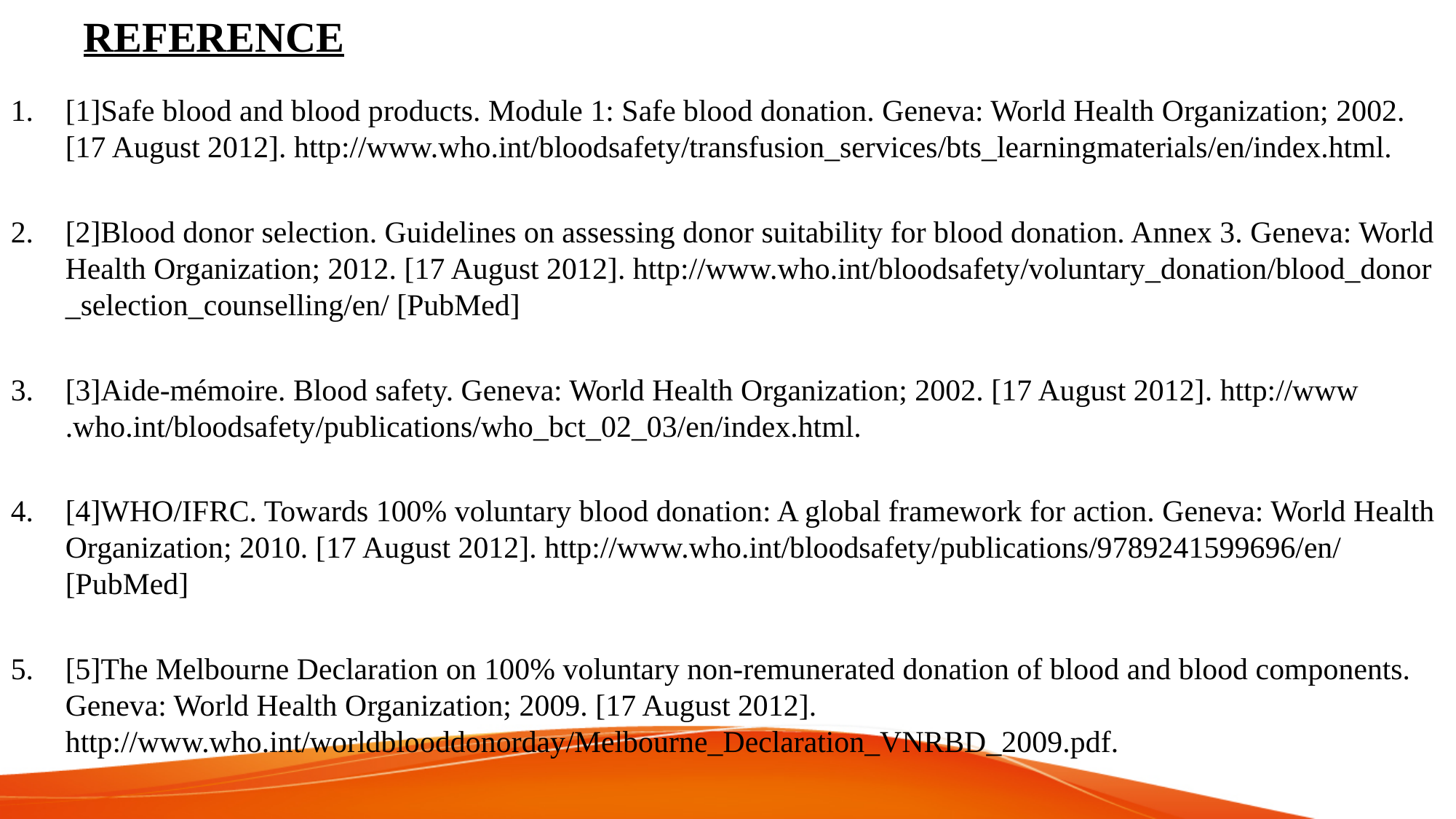

# REFERENCE
[1]Safe blood and blood products. Module 1: Safe blood donation. Geneva: World Health Organization; 2002. [17 August 2012]. http://www​.who.int/bloodsafety​/transfusion_services​/bts_learningmaterials​/en/index.html.

[2]Blood donor selection. Guidelines on assessing donor suitability for blood donation. Annex 3. Geneva: World Health Organization; 2012. [17 August 2012]. http://www​.who.int/bloodsafety​/voluntary_donation​/blood_donor​_selection_counselling/en/ [PubMed]

[3]Aide-mémoire. Blood safety. Geneva: World Health Organization; 2002. [17 August 2012]. http://www​.who.int/bloodsafety​/publications​/who_bct_02_03/en/index.html.

[4]WHO/IFRC. Towards 100% voluntary blood donation: A global framework for action. Geneva: World Health Organization; 2010. [17 August 2012]. http://www​.who.int/bloodsafety​/publications​/9789241599696/en/ [PubMed]

[5]The Melbourne Declaration on 100% voluntary non-remunerated donation of blood and blood components. Geneva: World Health Organization; 2009. [17 August 2012]. http://www​.who.int/worldblooddonorday​/Melbourne​_Declaration_VNRBD_2009.pdf.